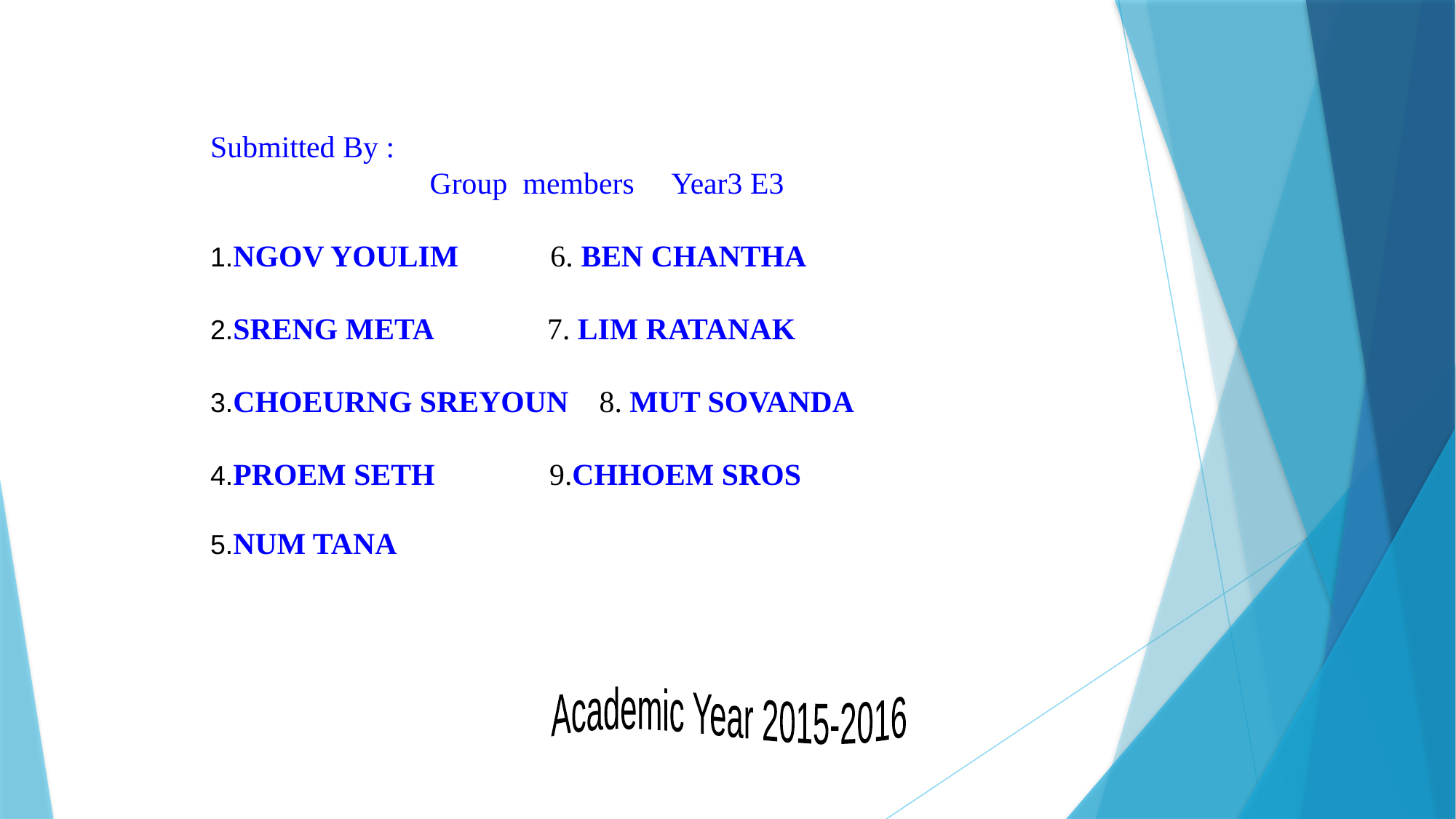

Submitted By :
Group  members     Year3 E3

1.NGOV YOULIM            6. BEN CHANTHA

2.SRENG META               7. LIM RATANAK

3.CHOEURNG SREYOUN    8. MUT SOVANDA

4.PROEM SETH               9.CHHOEM SROS

5.NUM TANA

Academic Year 2015-2016